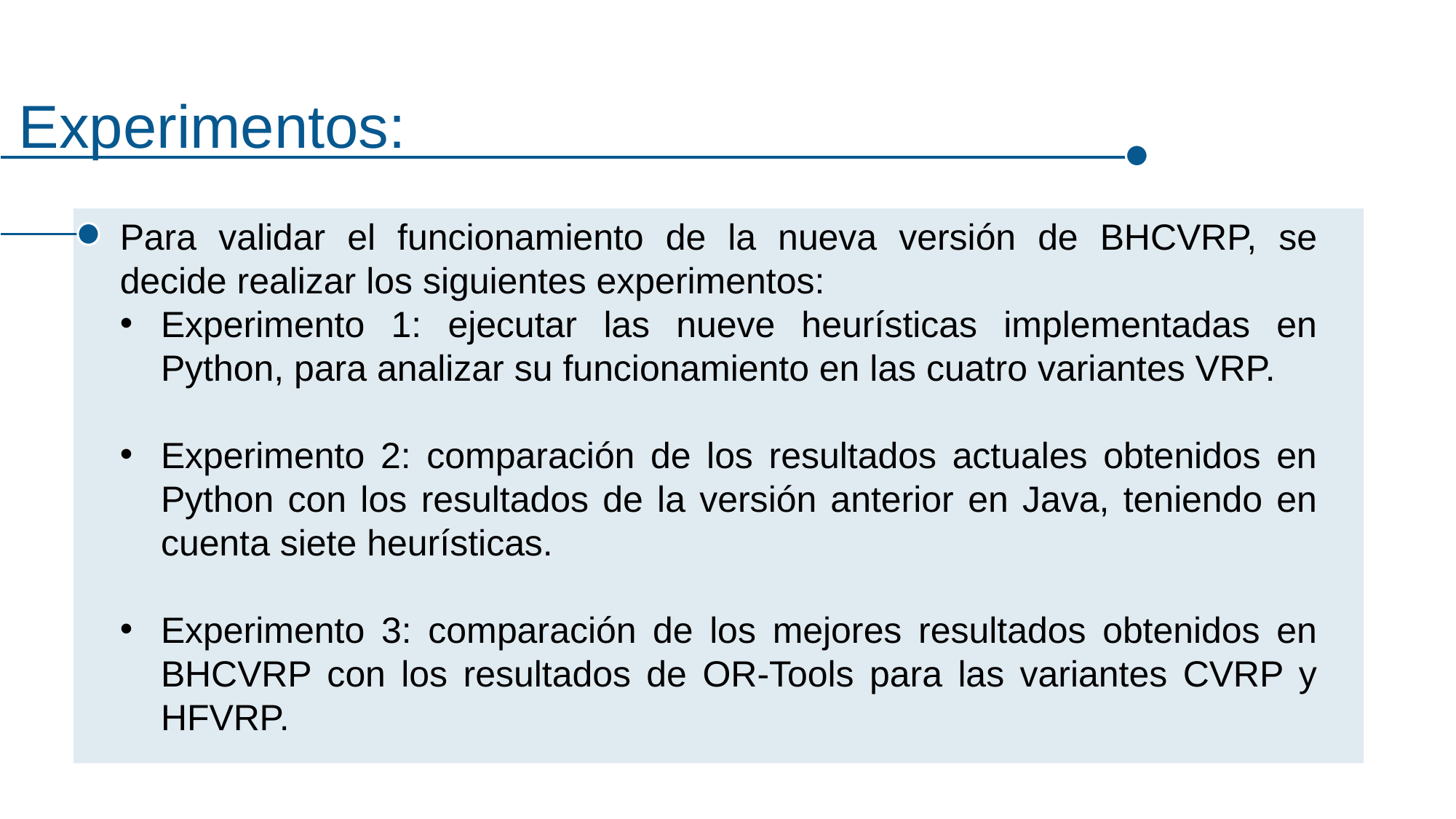

Experimentos:

Para validar el funcionamiento de la nueva versión de BHCVRP, se decide realizar los siguientes experimentos:
Experimento 1: ejecutar las nueve heurísticas implementadas en Python, para analizar su funcionamiento en las cuatro variantes VRP.

Experimento 2: comparación de los resultados actuales obtenidos en Python con los resultados de la versión anterior en Java, teniendo en cuenta siete heurísticas.

Experimento 3: comparación de los mejores resultados obtenidos en BHCVRP con los resultados de OR-Tools para las variantes CVRP y HFVRP.